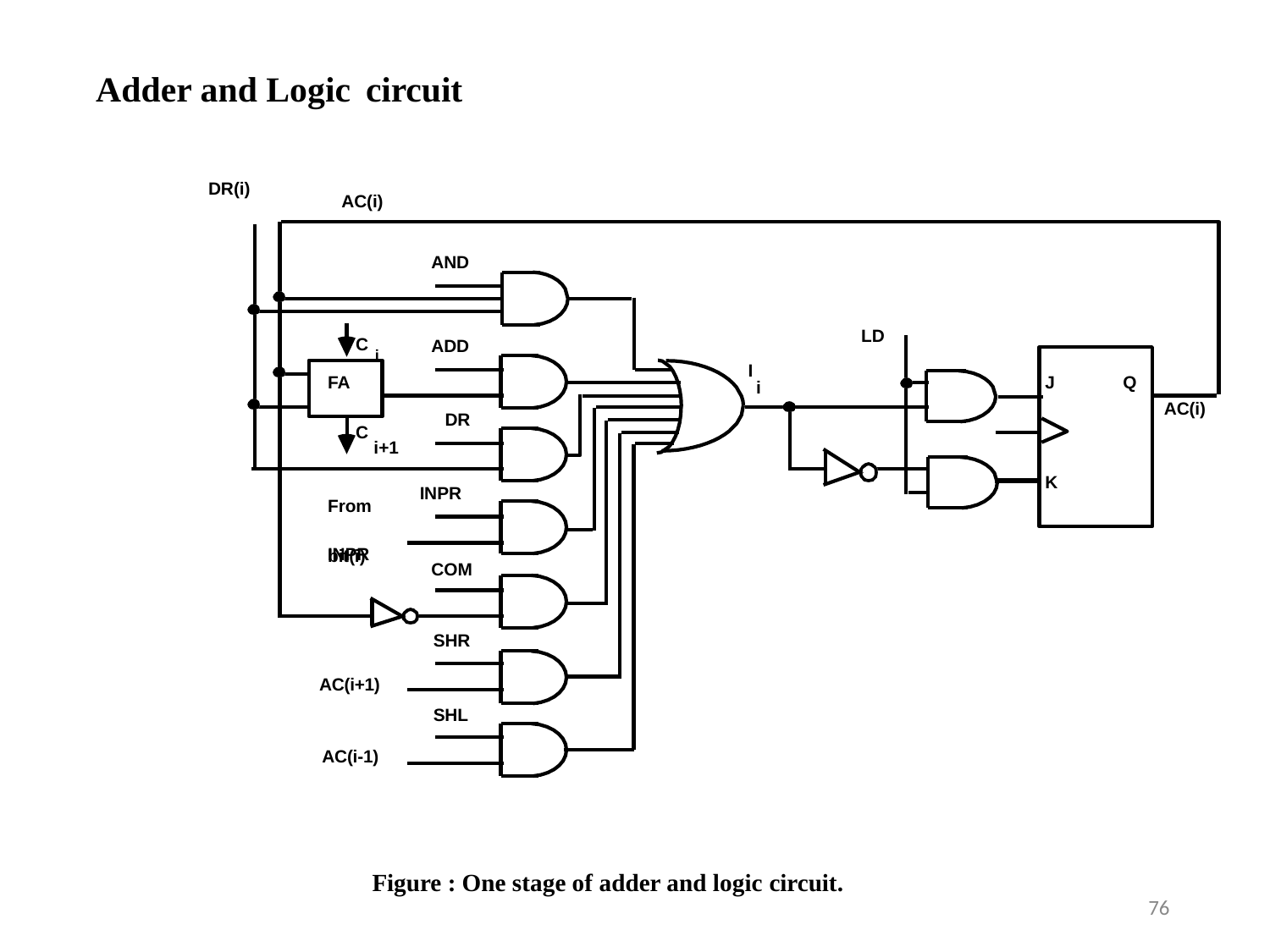

# Adder and Logic circuit
DR(i)
AC(i)

AND

C i
LD
ADD

I
i

FA
J
Q

AC(i)
DR
C
i+1
K
INPR
From  INPR
bit(i)
COM
SHR

AC(i+1)
SHL

AC(i-1)
Figure : One stage of adder and logic circuit.
76